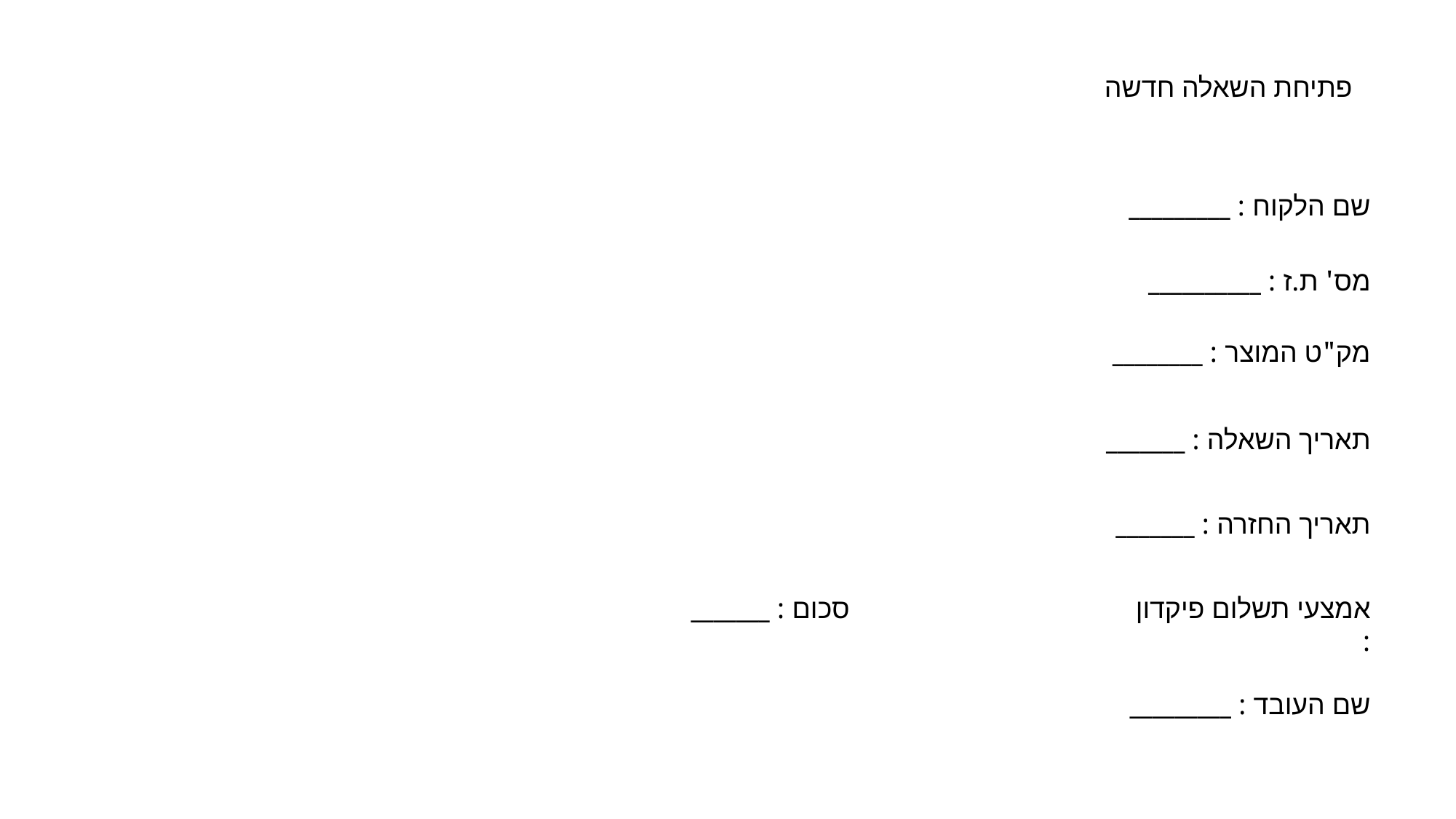

פתיחת השאלה חדשה
שם הלקוח : _________
מס' ת.ז : __________
מק"ט המוצר : ________
תאריך השאלה : _______
תאריך החזרה : _______
סכום : _______
אמצעי תשלום פיקדון :
שם העובד : _________